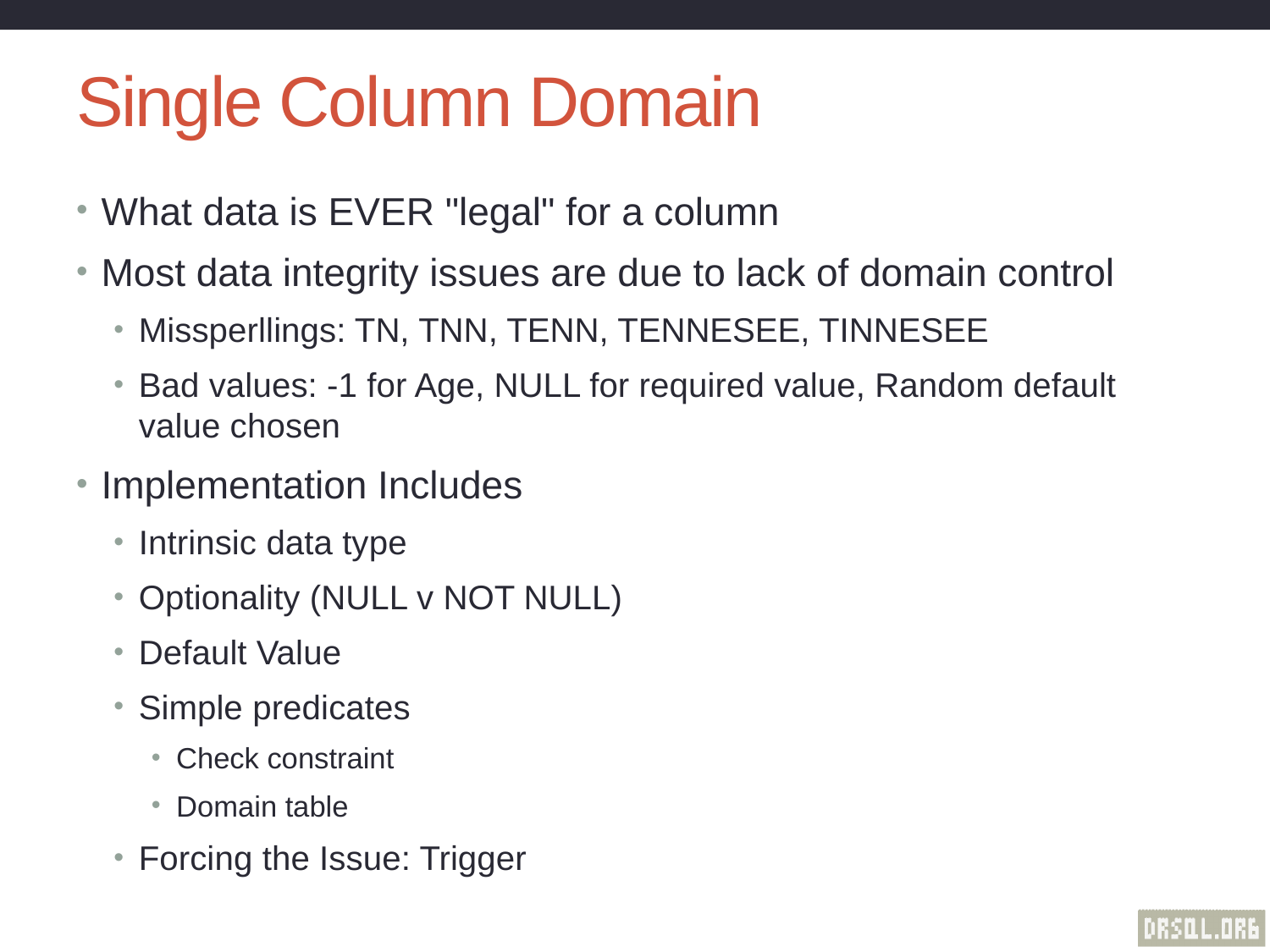

# Single Column Domain
What data is EVER "legal" for a column
Most data integrity issues are due to lack of domain control
Missperllings: TN, TNN, TENN, TENNESEE, TINNESEE
Bad values: -1 for Age, NULL for required value, Random default value chosen
Implementation Includes
Intrinsic data type
Optionality (NULL v NOT NULL)
Default Value
Simple predicates
Check constraint
Domain table
Forcing the Issue: Trigger